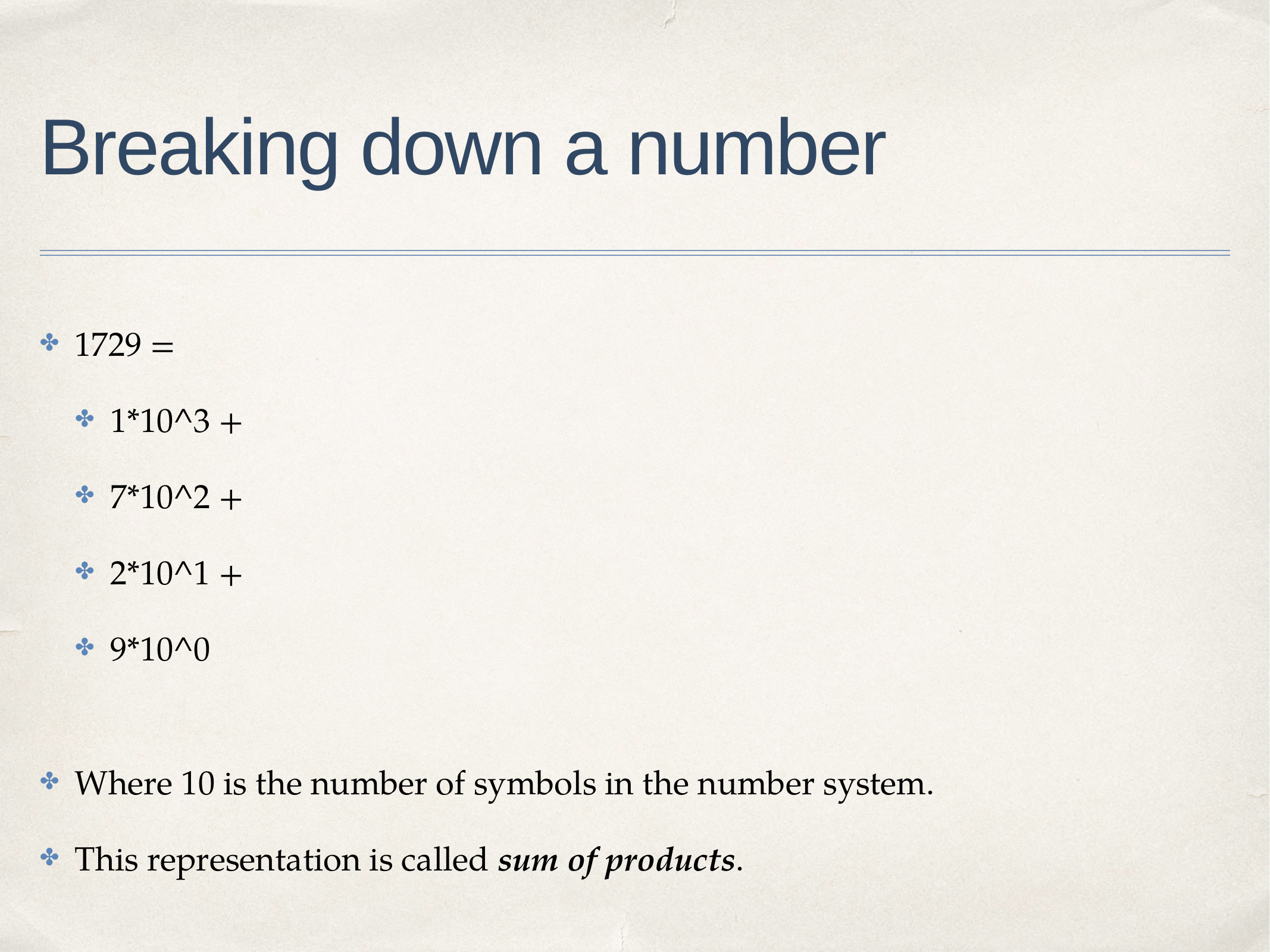

# Breaking down a number
1729 =
1*10^3 +
7*10^2 +
2*10^1 +
9*10^0

Where 10 is the number of symbols in the number system.
This representation is called sum of products.